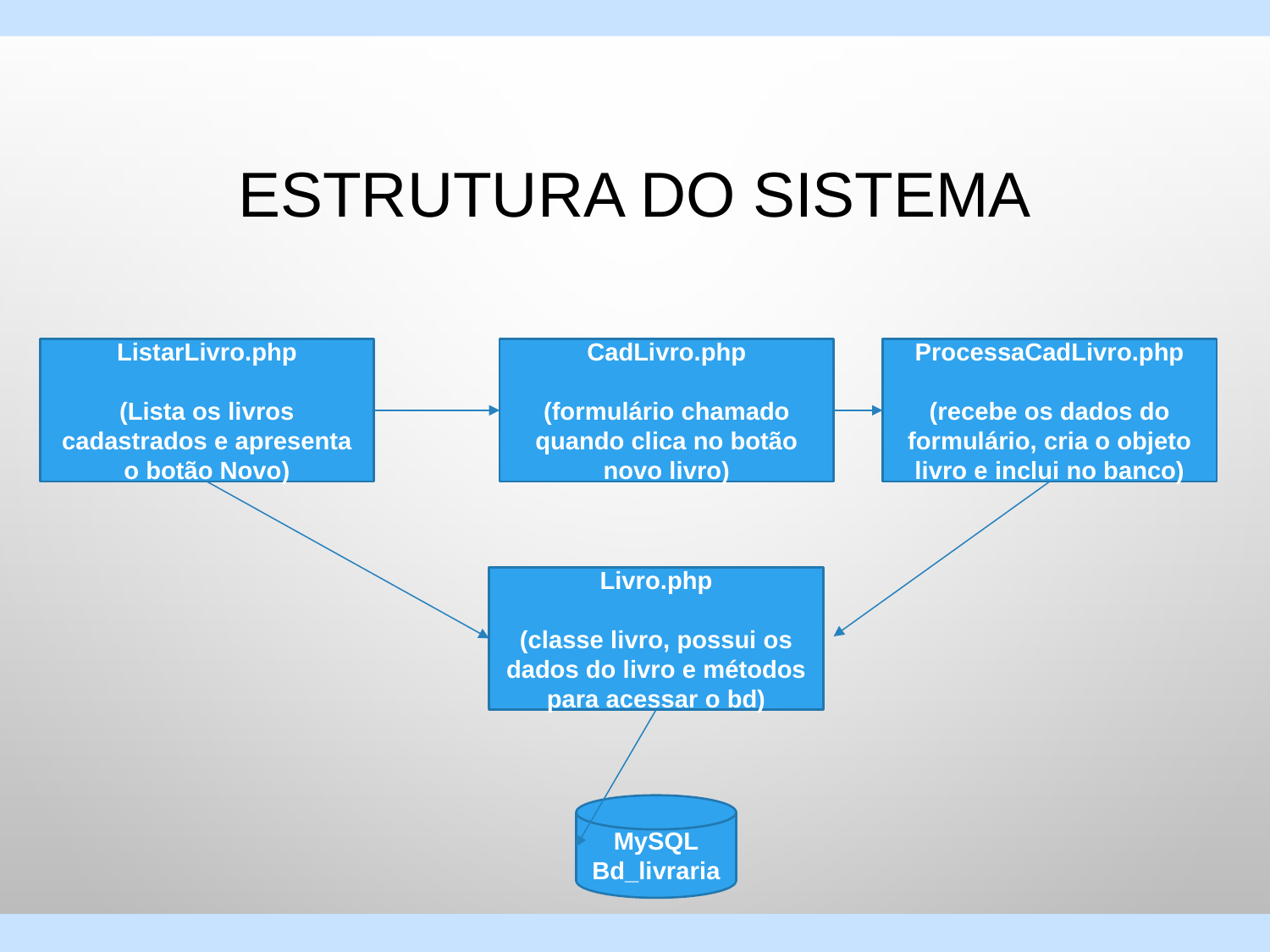

# Estrutura do sistema
ListarLivro.php

(Lista os livros cadastrados e apresenta o botão Novo)
ProcessaCadLivro.php

(recebe os dados do formulário, cria o objeto livro e inclui no banco)
CadLivro.php

(formulário chamado quando clica no botão novo livro)
Livro.php

(classe livro, possui os dados do livro e métodos para acessar o bd)
MySQL
Bd_livraria